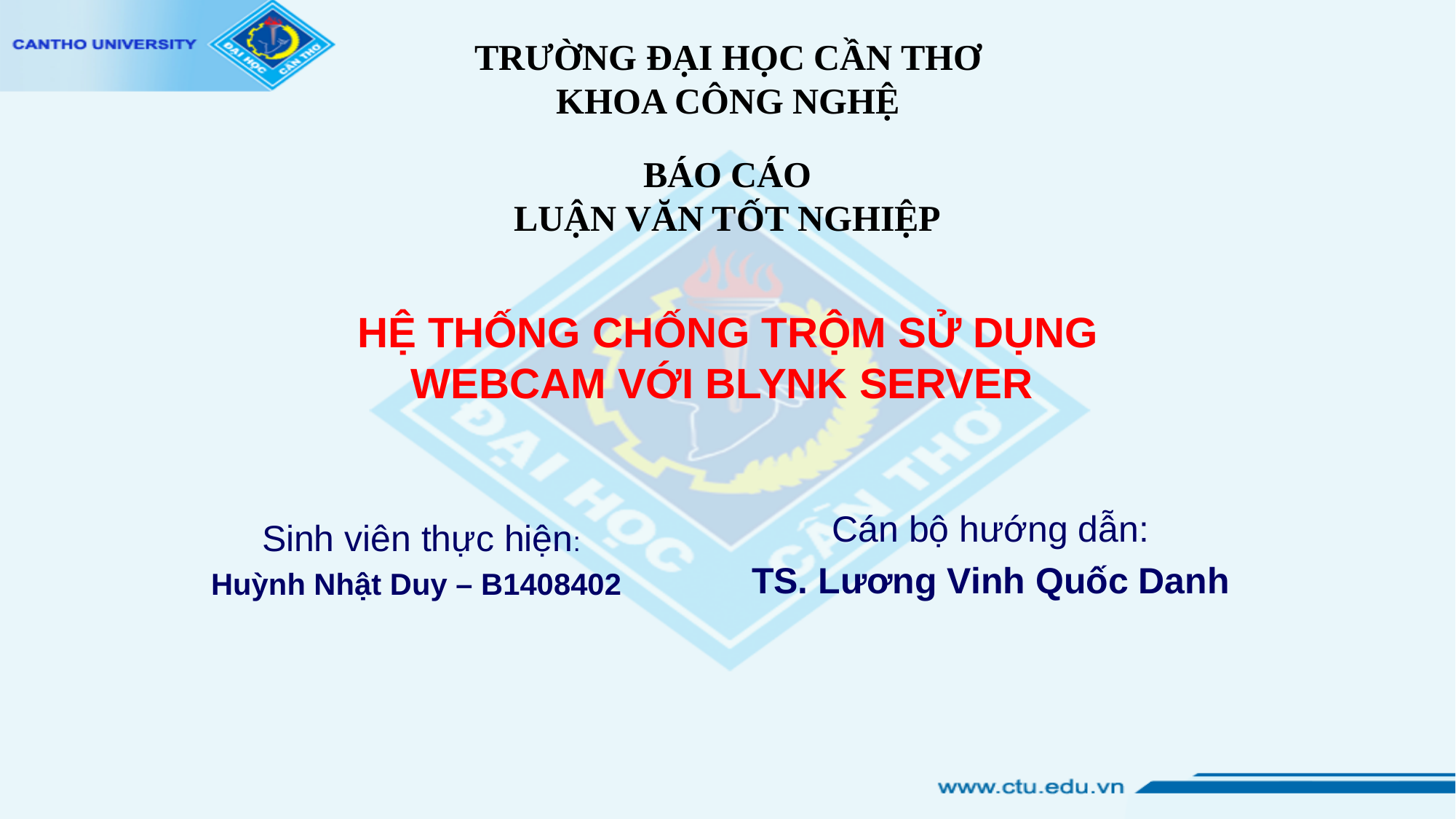

TRƯỜNG ĐẠI HỌC CẦN THƠ
KHOA CÔNG NGHỆ
BÁO CÁO
LUẬN VĂN TỐT NGHIỆP
# HỆ THỐNG CHỐNG TRỘM SỬ DỤNG WEBCAM VỚI BLYNK SERVER
Cán bộ hướng dẫn:
TS. Lương Vinh Quốc Danh
     Sinh viên thực hiện:
Huỳnh Nhật Duy – B1408402